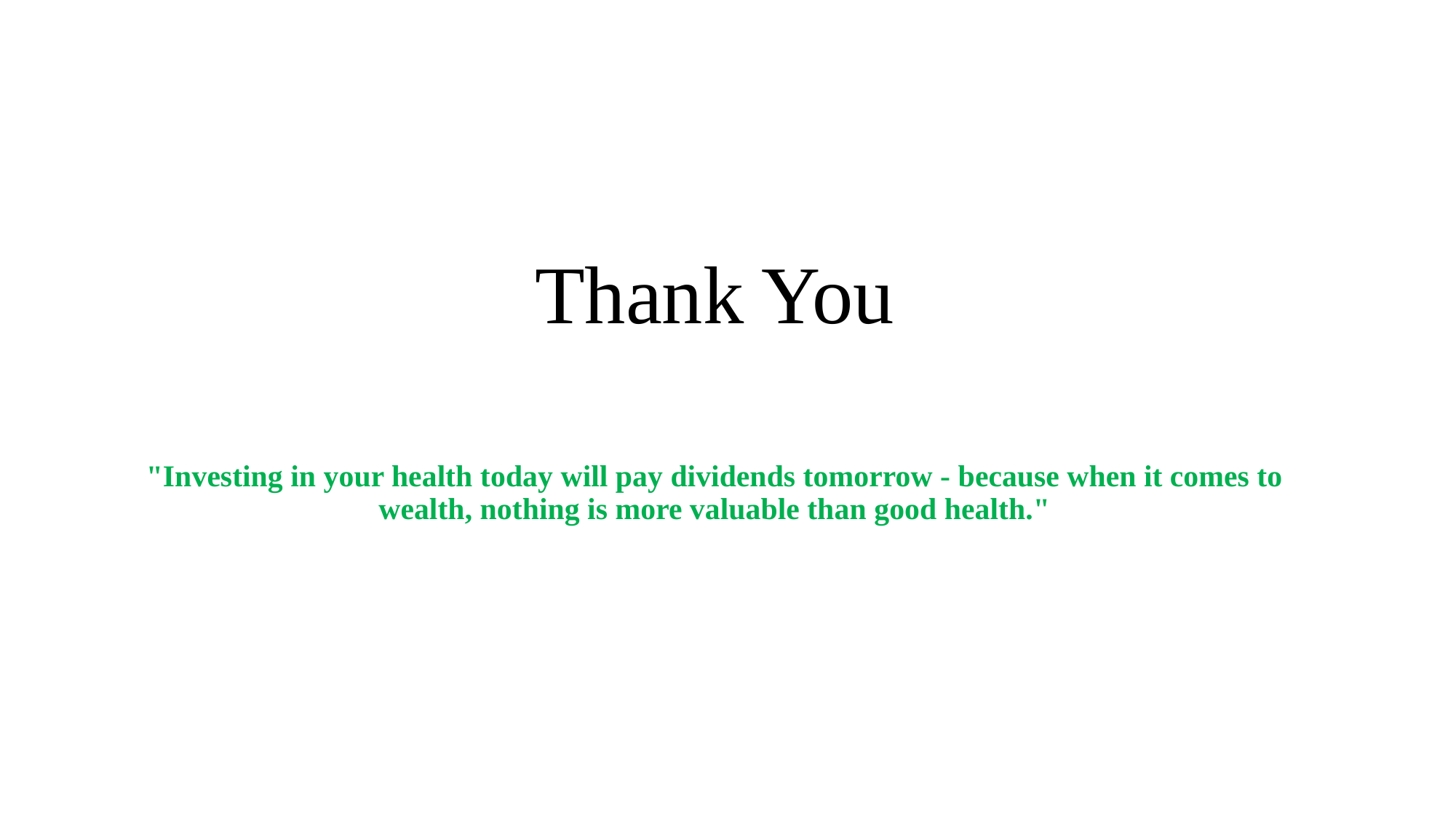

Thank You

"Investing in your health today will pay dividends tomorrow - because when it comes to wealth, nothing is more valuable than good health."